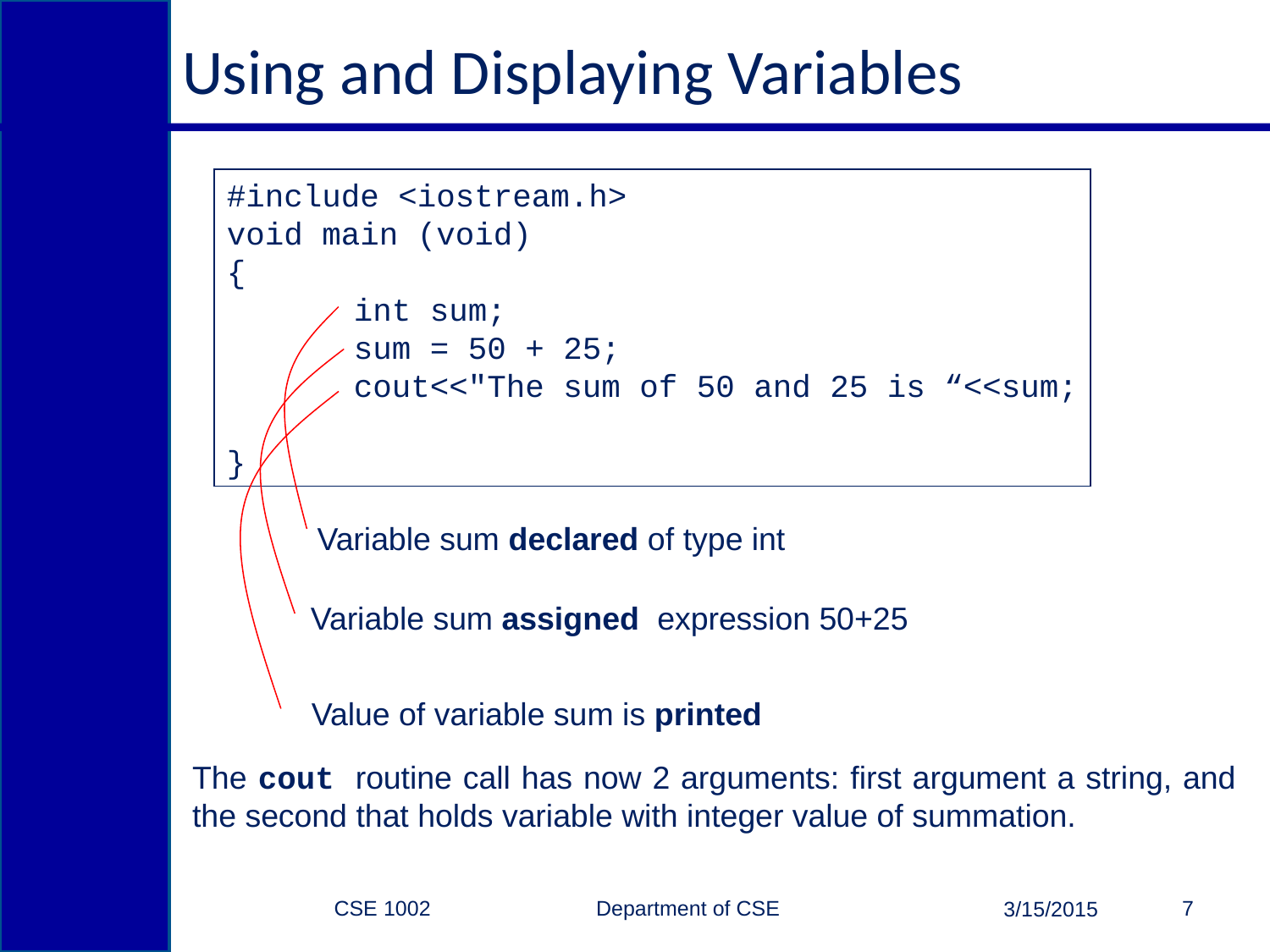

# Using and Displaying Variables

#include <iostream.h>
void main (void)
{
	int sum;
	sum = 50 + 25;
	cout<<"The sum of 50 and 25 is “<<sum;

}

Variable sum declared of type int
Variable sum assigned  expression 50+25
Value of variable sum is printed
The cout routine call has now 2 arguments: first argument a string, and the second that holds variable with integer value of summation.
CSE 1002                            Department of CSE
7
3/15/2015